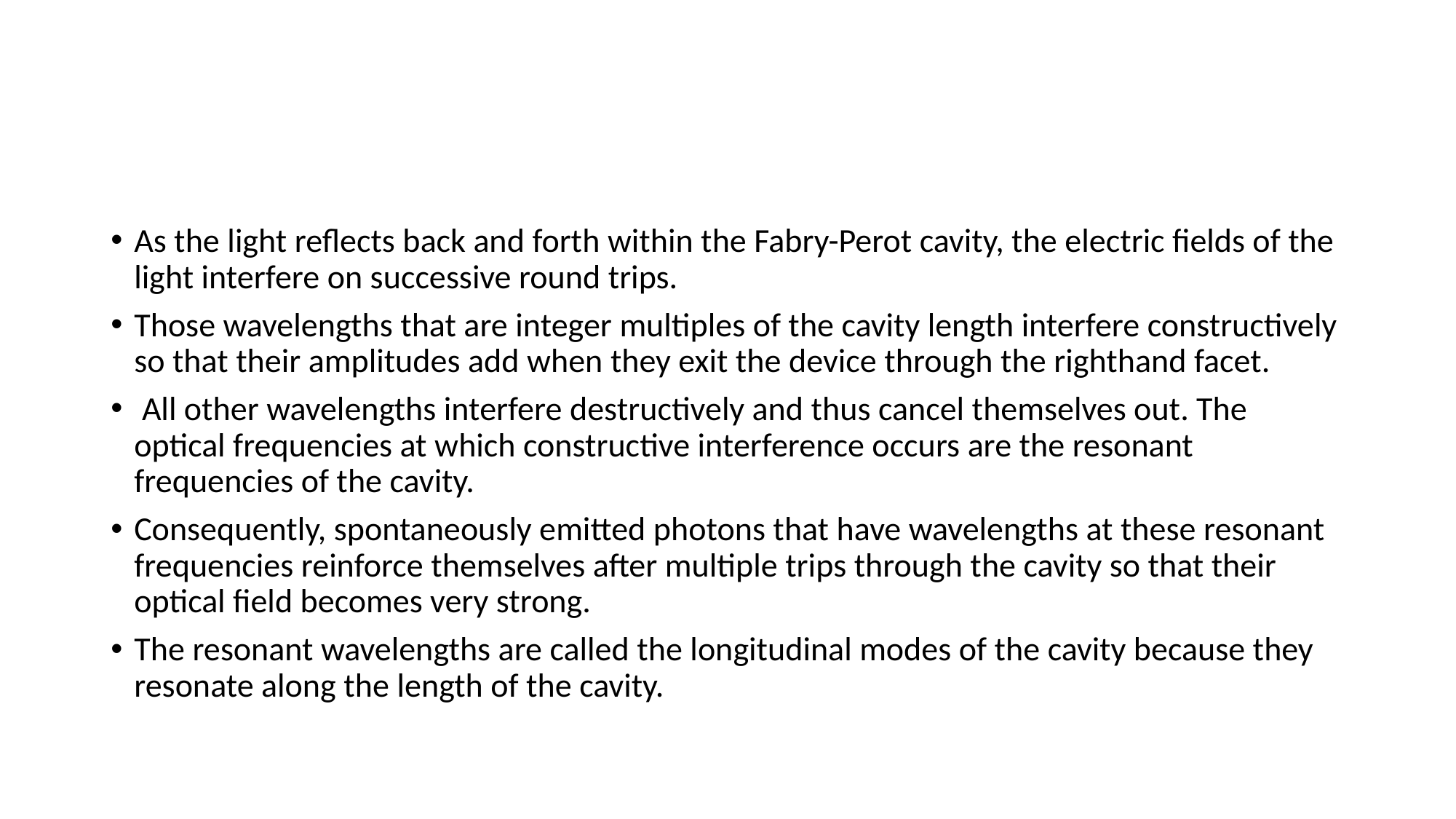

#
As the light reflects back and forth within the Fabry-Perot cavity, the electric fields of the light interfere on successive round trips.
Those wavelengths that are integer multiples of the cavity length interfere constructively so that their amplitudes add when they exit the device through the righthand facet.
 All other wavelengths interfere destructively and thus cancel themselves out. The optical frequencies at which constructive interference occurs are the resonant frequencies of the cavity.
Consequently, spontaneously emitted photons that have wavelengths at these resonant frequencies reinforce themselves after multiple trips through the cavity so that their optical field becomes very strong.
The resonant wavelengths are called the longitudinal modes of the cavity because they resonate along the length of the cavity.